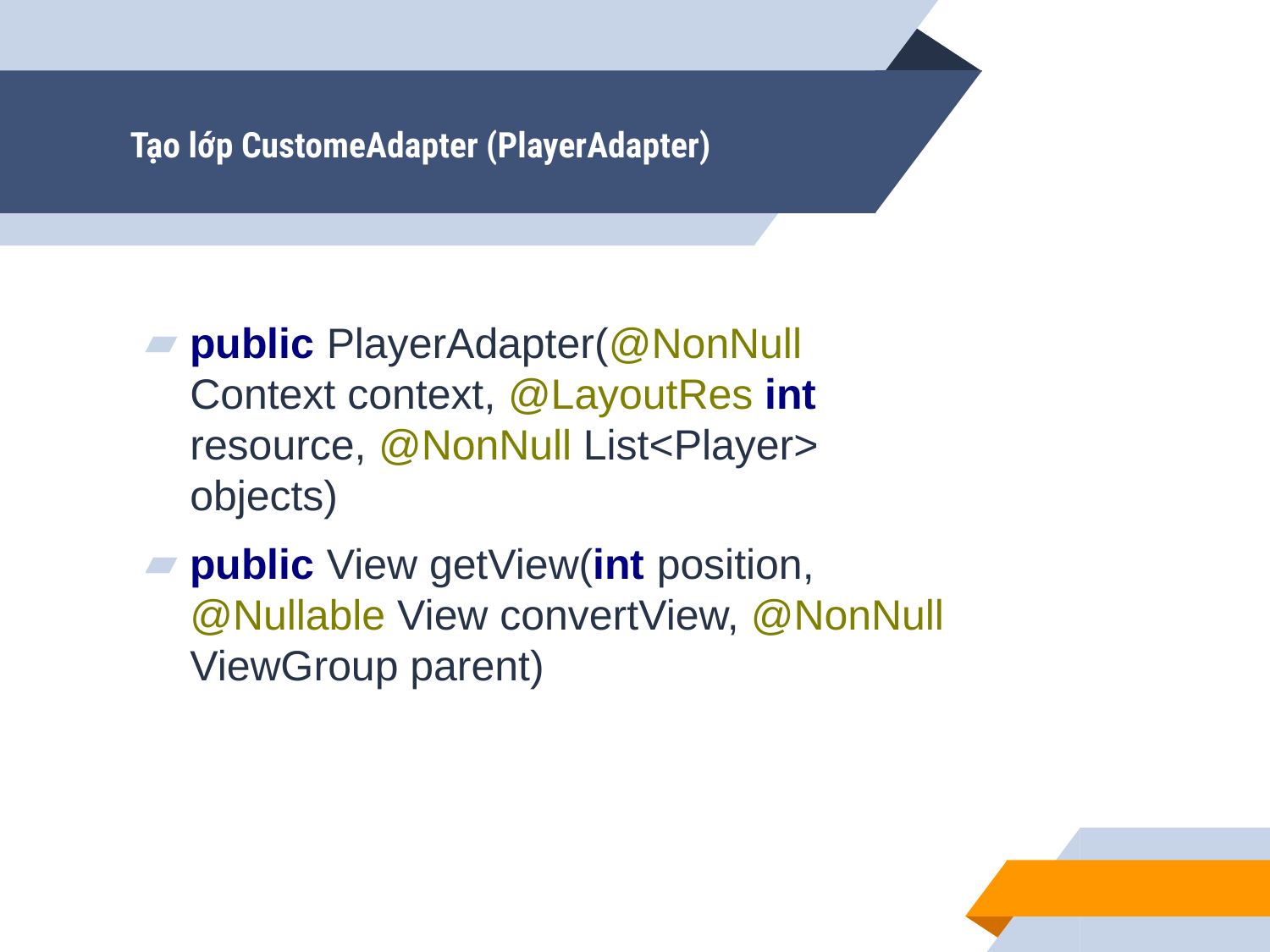

# Tạo lớp CustomeAdapter (PlayerAdapter)
public PlayerAdapter(@NonNull Context context, @LayoutRes int resource, @NonNull List<Player> objects)
public View getView(int position, @Nullable View convertView, @NonNull ViewGroup parent)